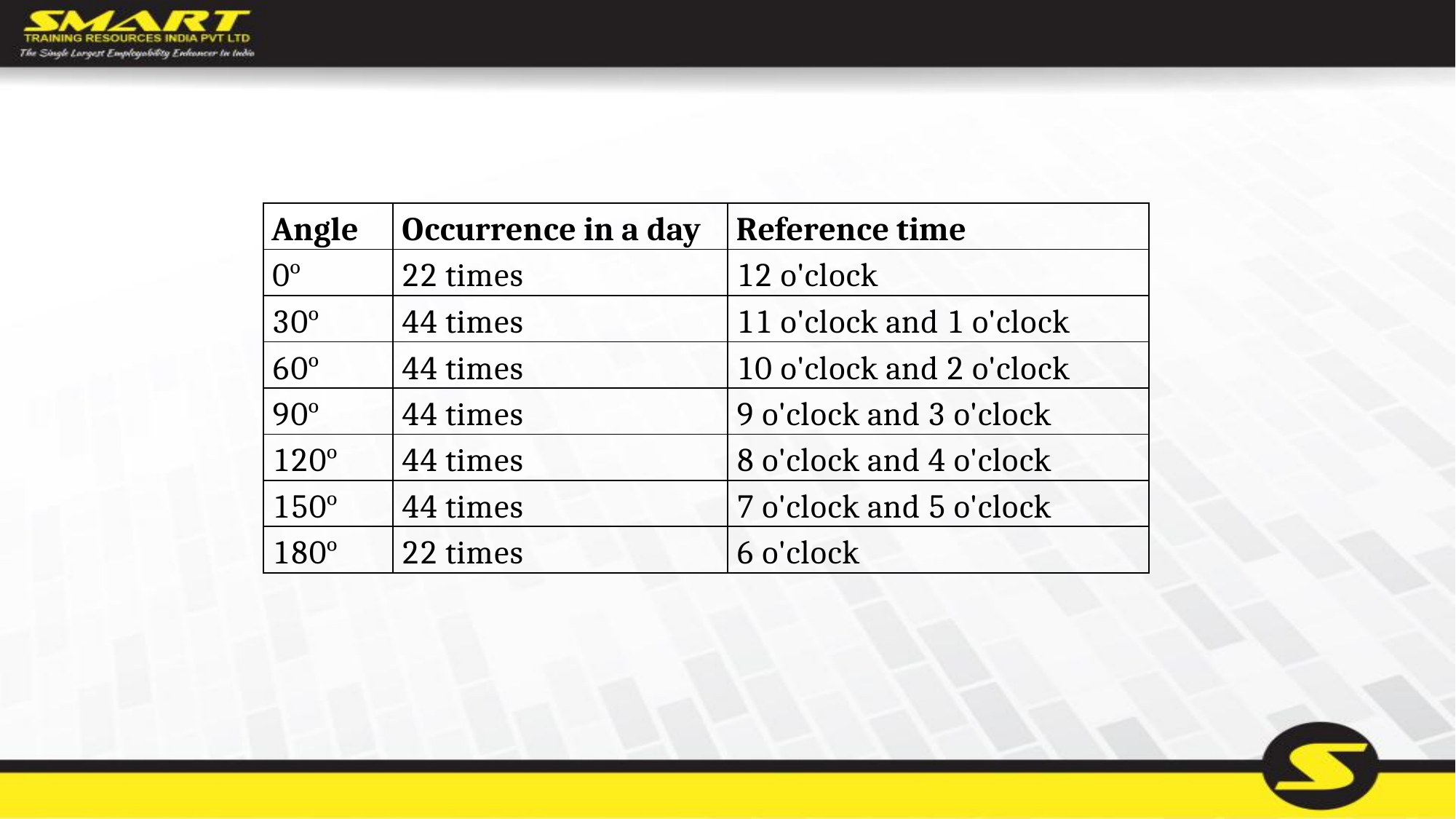

| Angle | Occurrence in a day | Reference time |
| --- | --- | --- |
| 0º | 22 times | 12 o'clock |
| 30º | 44 times | 11 o'clock and 1 o'clock |
| 60º | 44 times | 10 o'clock and 2 o'clock |
| 90º | 44 times | 9 o'clock and 3 o'clock |
| 120º | 44 times | 8 o'clock and 4 o'clock |
| 150º | 44 times | 7 o'clock and 5 o'clock |
| 180º | 22 times | 6 o'clock |